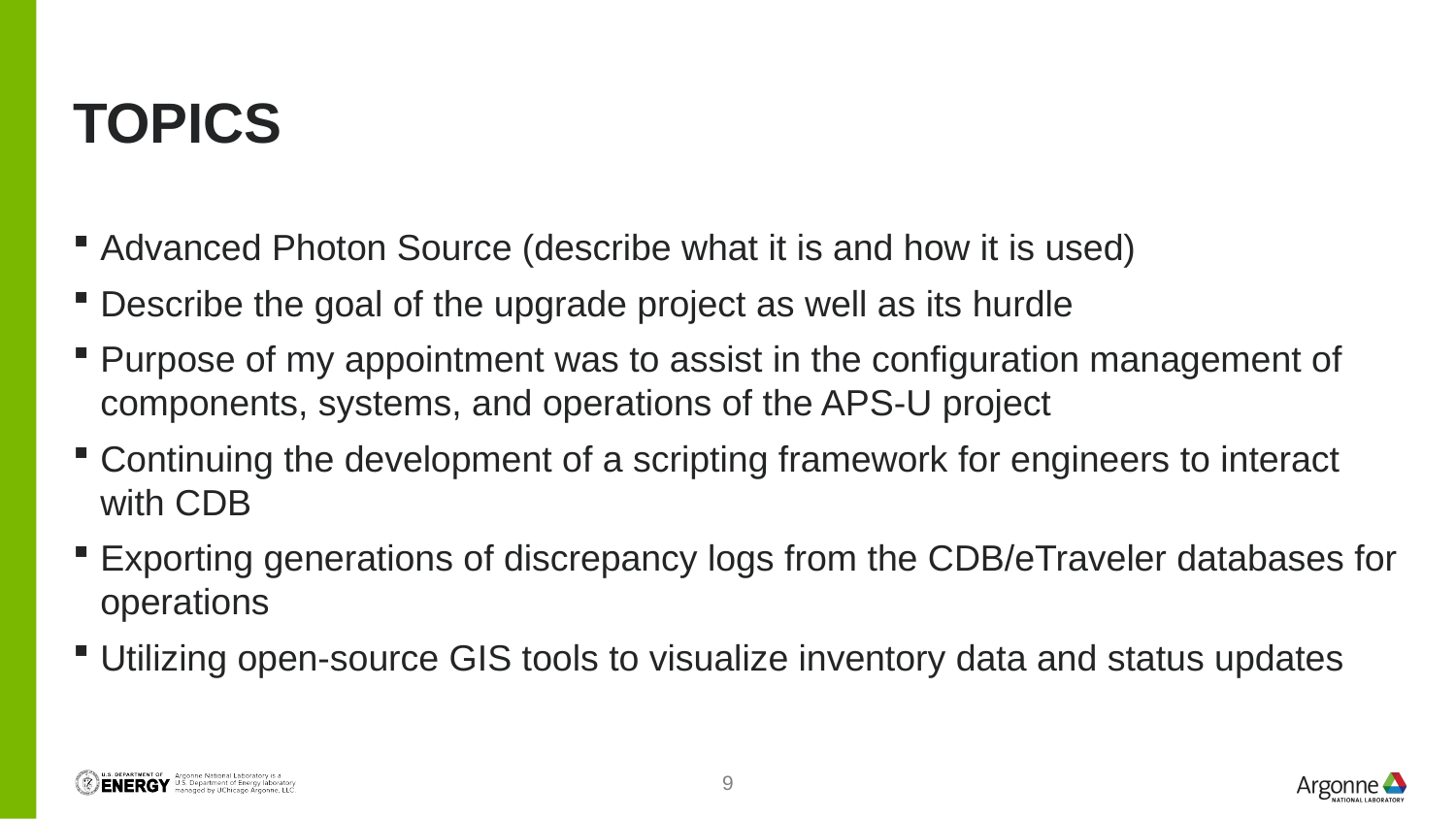

# Topics

Advanced Photon Source (describe what it is and how it is used)
Describe the goal of the upgrade project as well as its hurdle
Purpose of my appointment was to assist in the configuration management of components, systems, and operations of the APS-U project
Continuing the development of a scripting framework for engineers to interact with CDB
Exporting generations of discrepancy logs from the CDB/eTraveler databases for operations
Utilizing open-source GIS tools to visualize inventory data and status updates
9